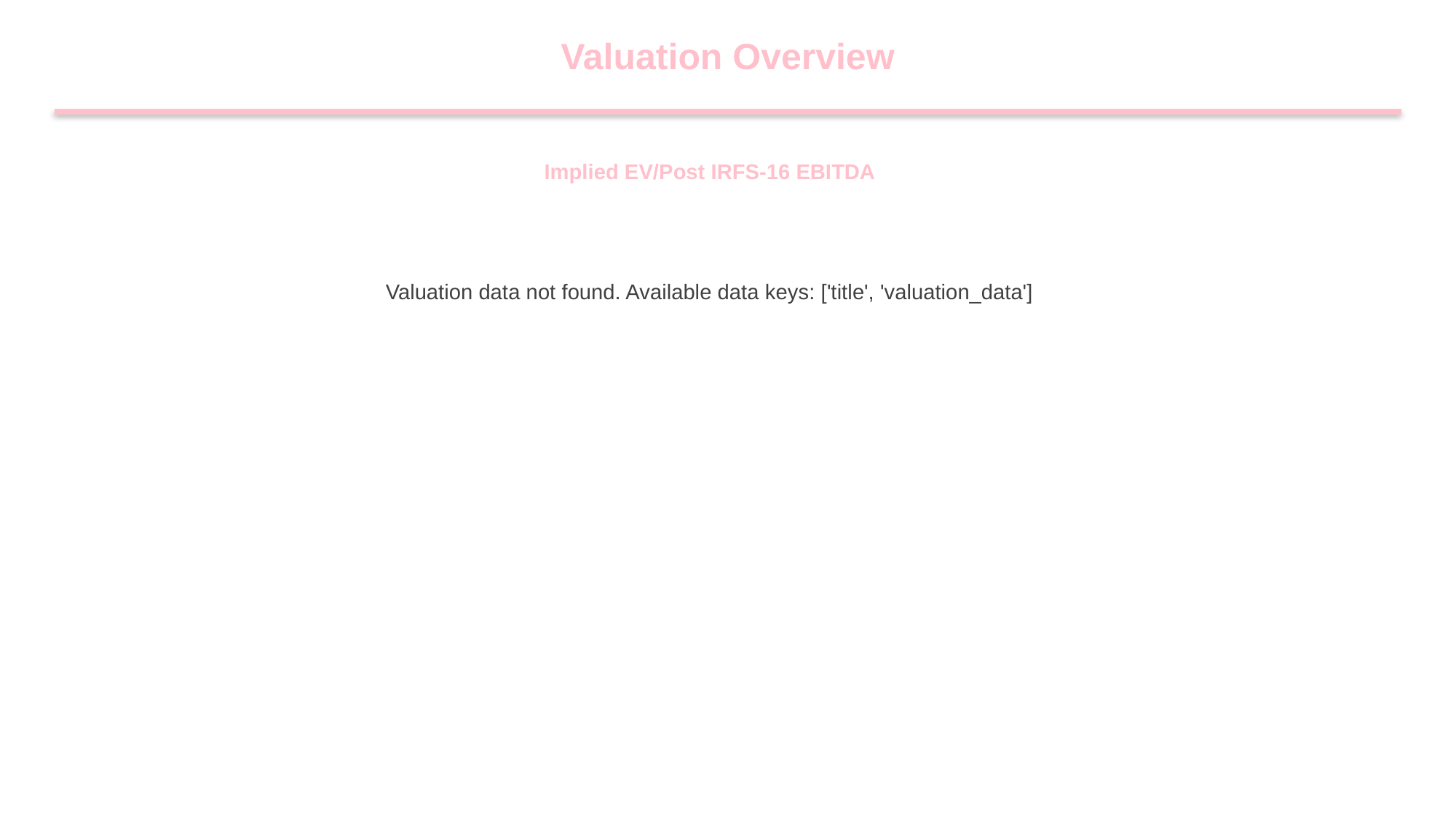

Valuation Overview

Implied EV/Post IRFS-16 EBITDA
Valuation data not found. Available data keys: ['title', 'valuation_data']